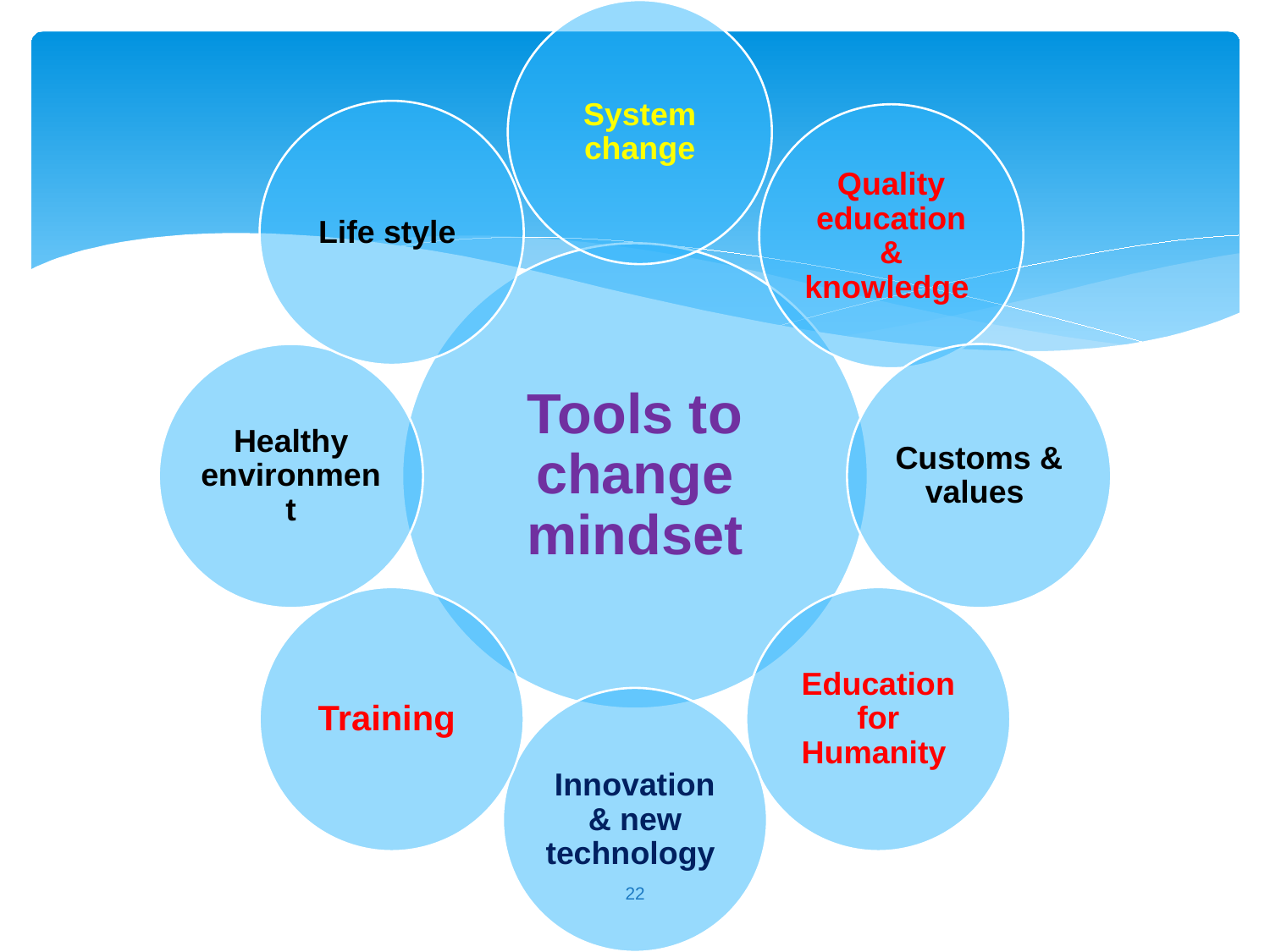

Tools to change mindset
System change
Quality education & knowledge
Customs & values
Education for Humanity
Innovation & new technology
Training
Healthy environment
Life style
22